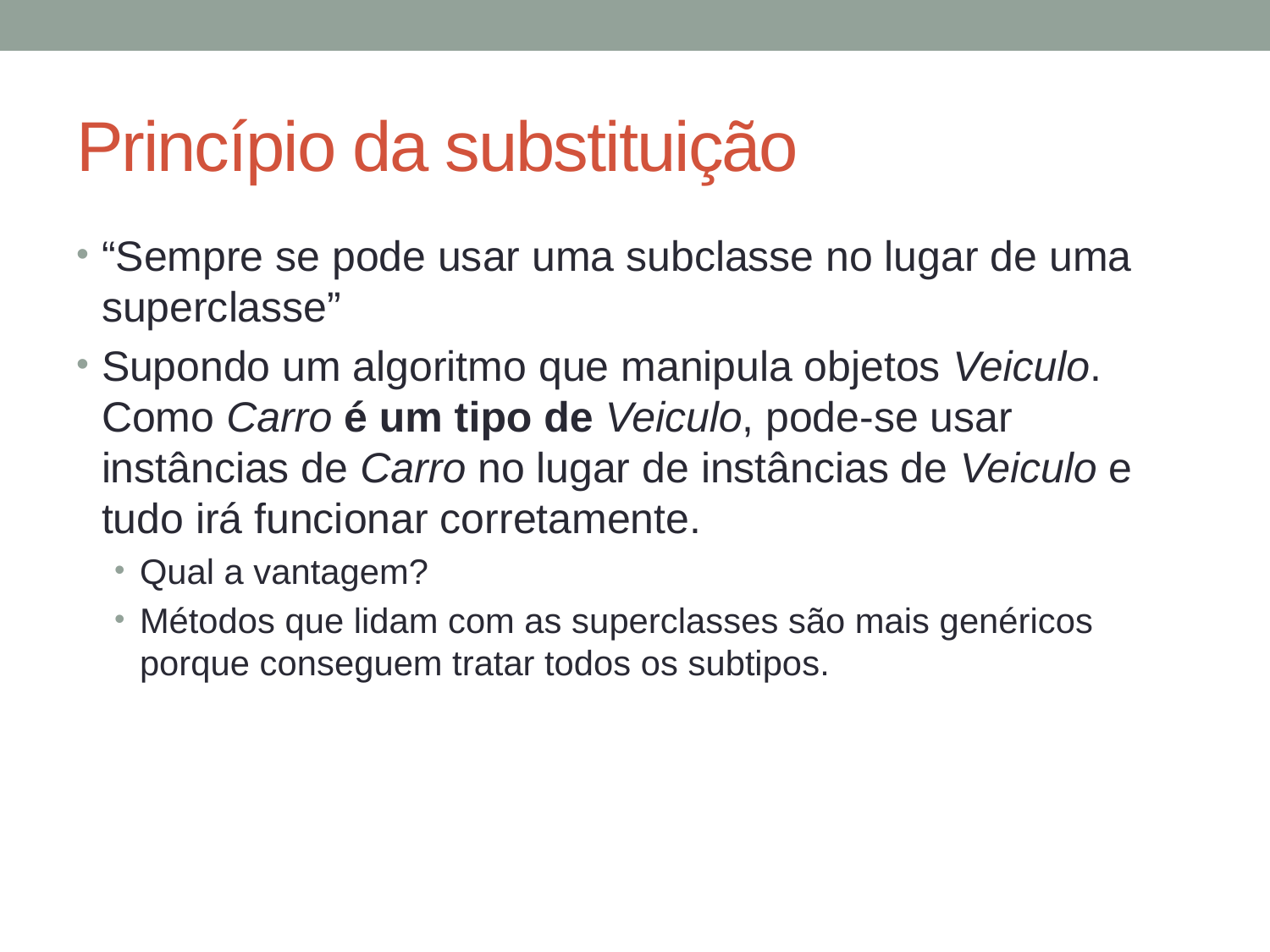

# Princípio da substituição
“Sempre se pode usar uma subclasse no lugar de uma superclasse”
Supondo um algoritmo que manipula objetos Veiculo. Como Carro é um tipo de Veiculo, pode-se usar instâncias de Carro no lugar de instâncias de Veiculo e tudo irá funcionar corretamente.
Qual a vantagem?
Métodos que lidam com as superclasses são mais genéricos porque conseguem tratar todos os subtipos.